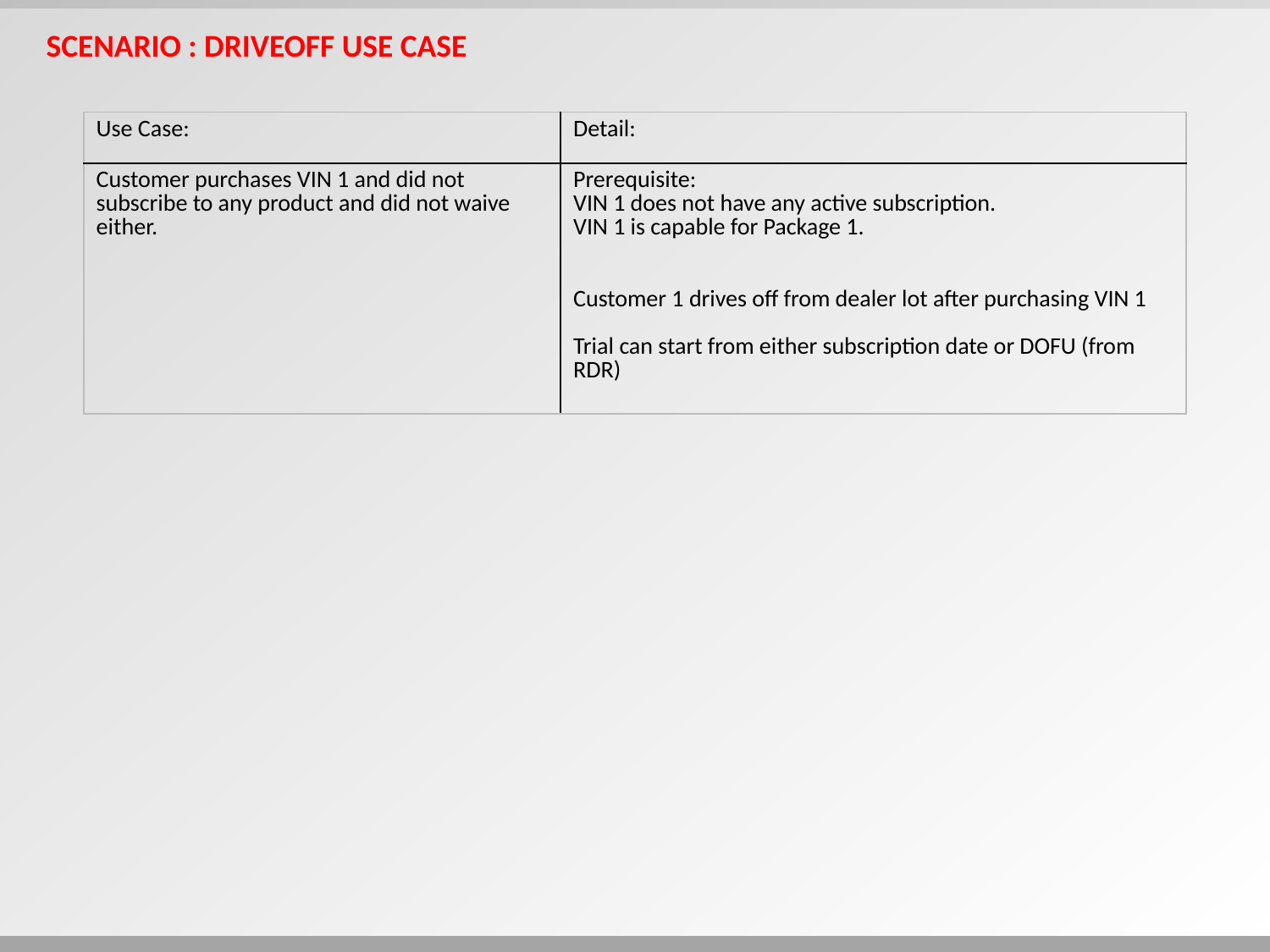

Scenario : Driveoff Use case

| Use Case: | Detail: |
| --- | --- |
| Customer purchases VIN 1 and did not subscribe to any product and did not waive either. | Prerequisite: VIN 1 does not have any active subscription. VIN 1 is capable for Package 1. Customer 1 drives off from dealer lot after purchasing VIN 1 Trial can start from either subscription date or DOFU (from RDR) |